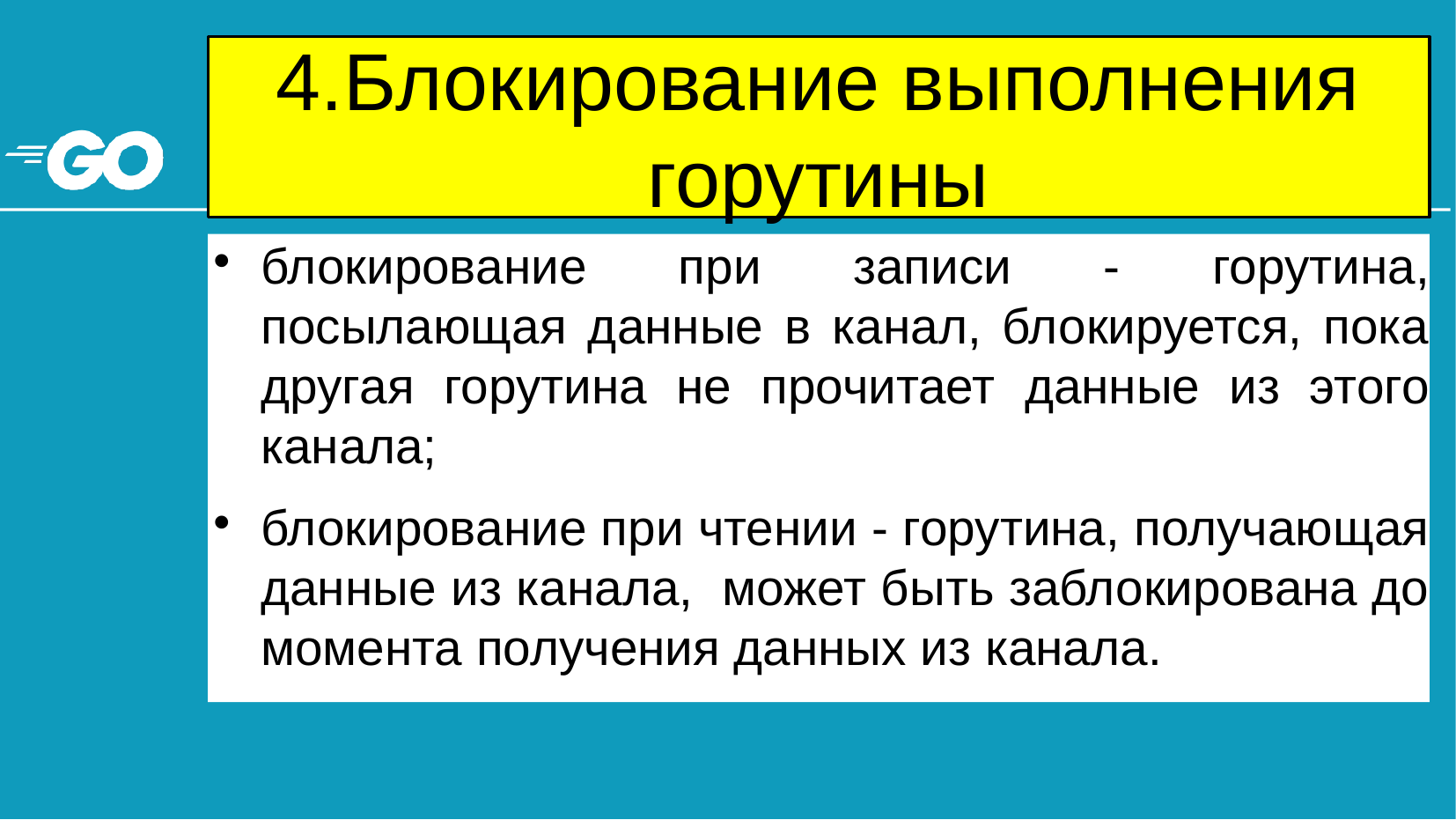

# 4.Блокирование выполнения горутины
блокирование при записи - горутина, посылающая данные в канал, блокируется, пока другая горутина не прочитает данные из этого канала;
блокирование при чтении - горутина, получающая данные из канала,  может быть заблокирована до момента получения данных из канала.